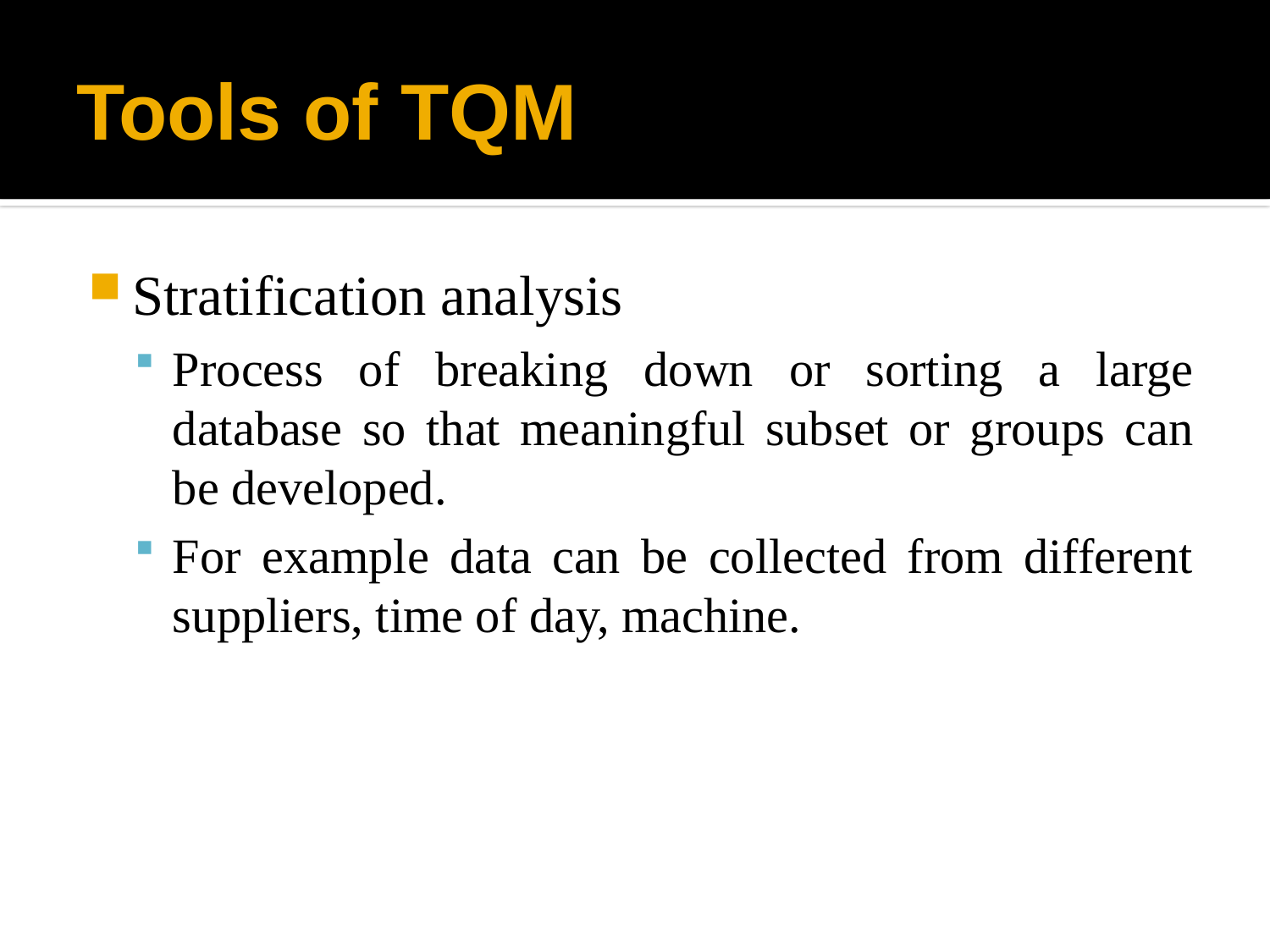

# Tools of TQM
Stratification analysis
Process of breaking down or sorting a large database so that meaningful subset or groups can be developed.
For example data can be collected from different suppliers, time of day, machine.